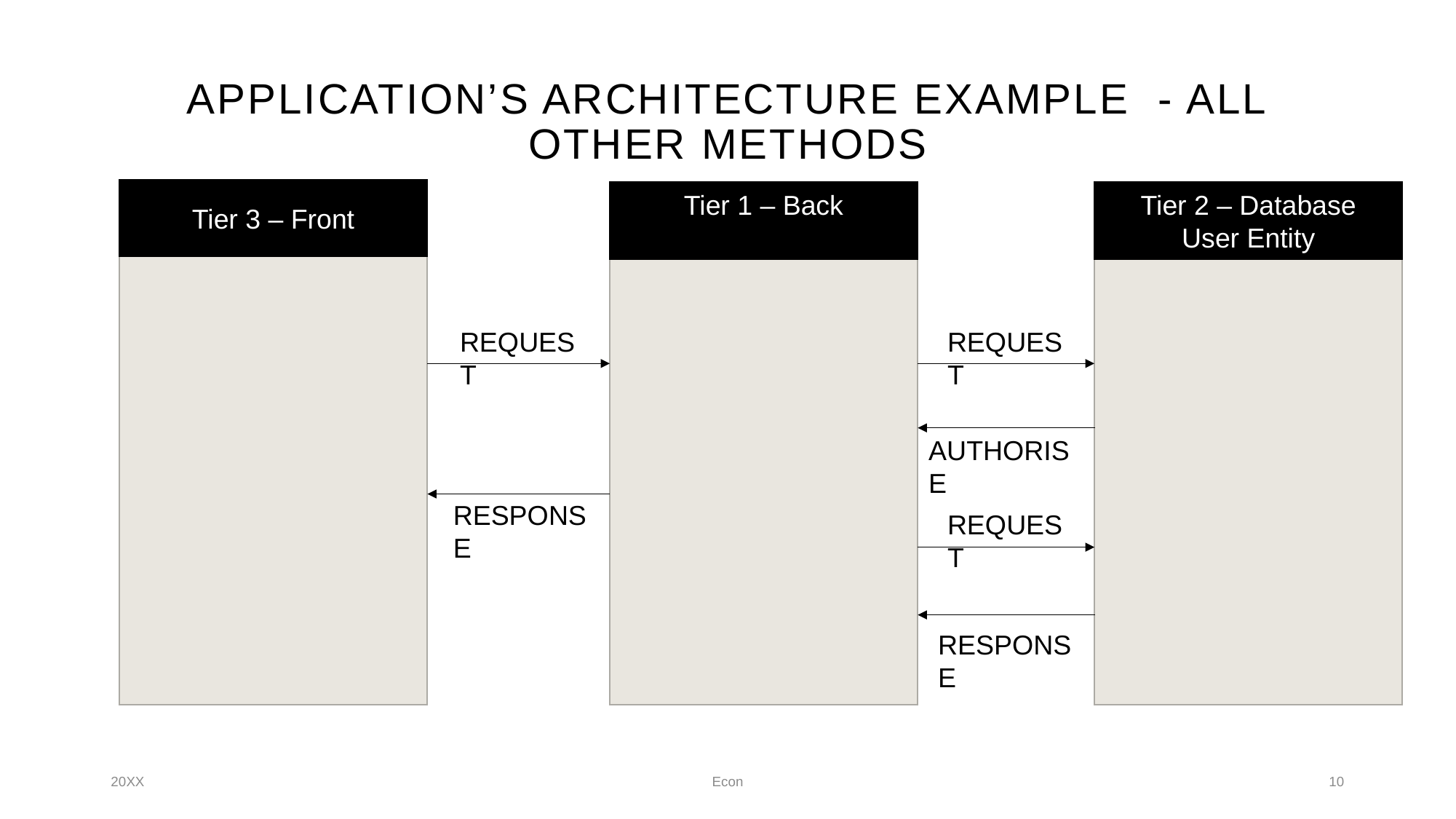

# Application’s architecture example  - ALL OTHER METHODS
Tier 3 – Front
Tier 2 – Database
User Entity
Tier 1 – Back

REQUEST
REQUEST
AUTHORISE
RESPONSE
REQUEST
RESPONSE
20XX
Econ
10